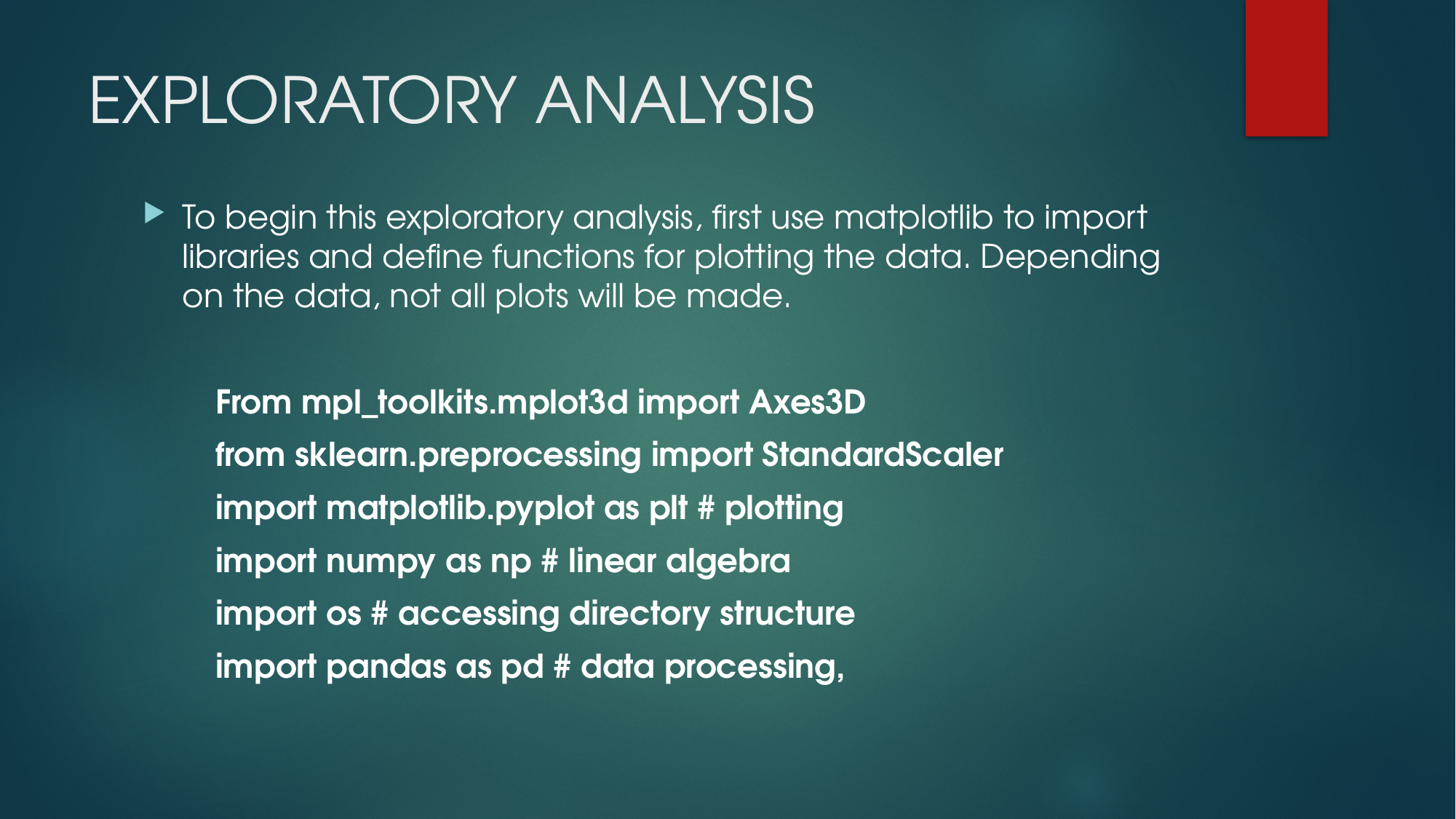

# EXPLORATORY ANALYSIS
To begin this exploratory analysis, first use matplotlib to import libraries and define functions for plotting the data. Depending on the data, not all plots will be made.

        From mpl_toolkits.mplot3d import Axes3D
        from sklearn.preprocessing import StandardScaler
        import matplotlib.pyplot as plt # plotting
        import numpy as np # linear algebra
        import os # accessing directory structure
        import pandas as pd # data processing,